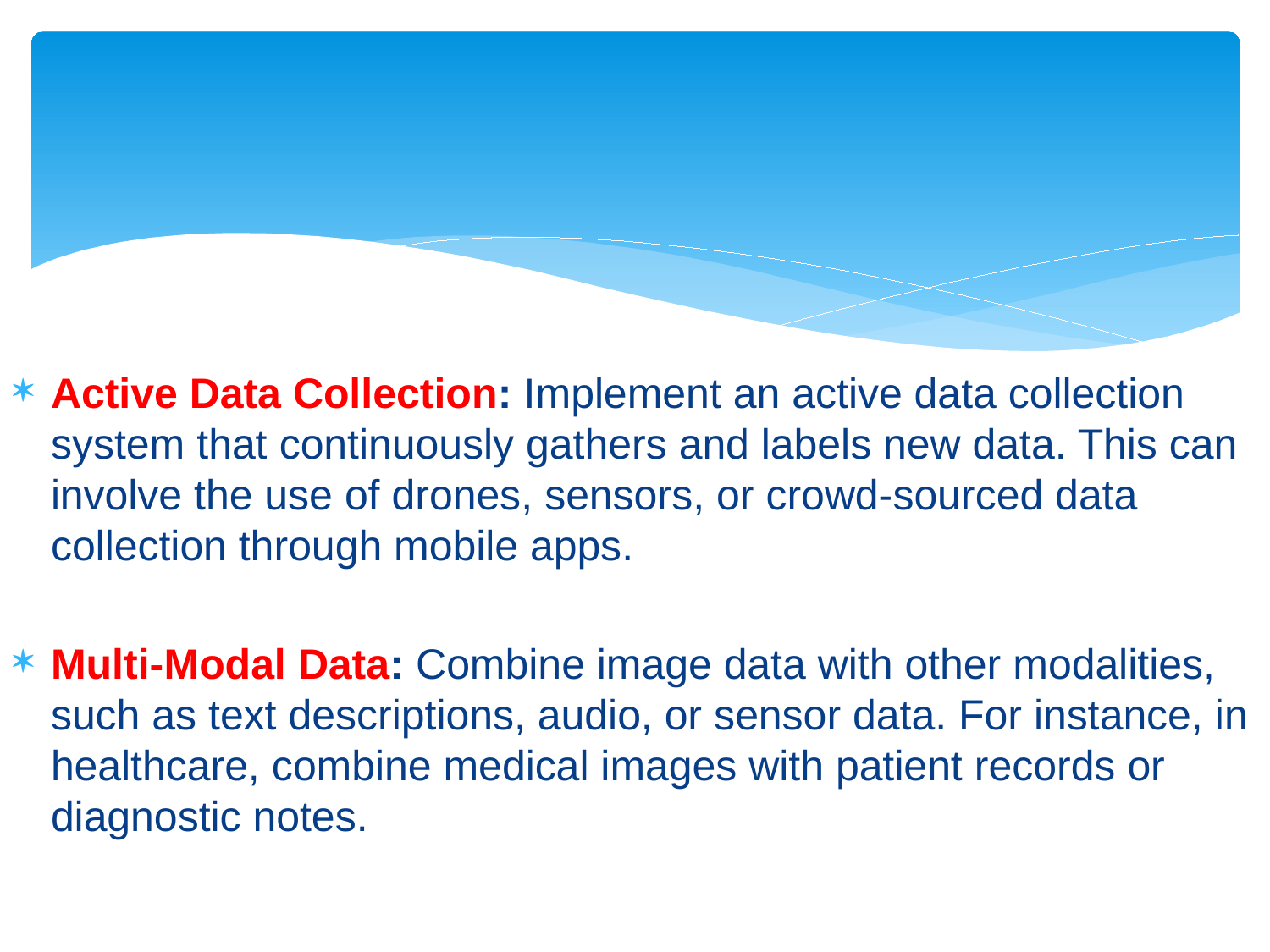

Active Data Collection: Implement an active data collection system that continuously gathers and labels new data. This can involve the use of drones, sensors, or crowd-sourced data collection through mobile apps.

Multi-Modal Data: Combine image data with other modalities, such as text descriptions, audio, or sensor data. For instance, in healthcare, combine medical images with patient records or diagnostic notes.